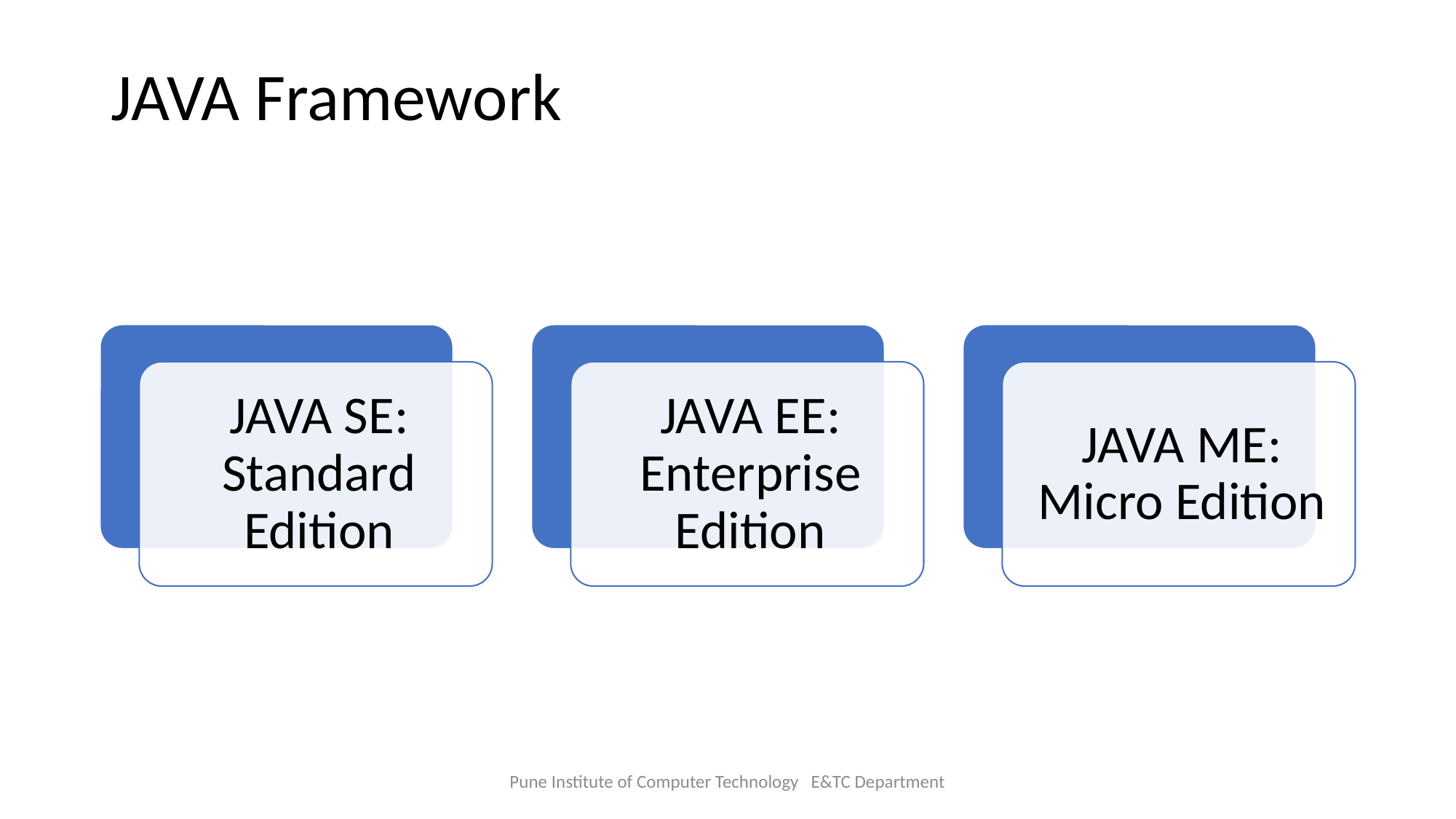

# JAVA Framework
JAVA SE: Standard Edition
JAVA EE: Enterprise Edition
JAVA ME: Micro Edition
Pune Institute of Computer Technology   E&TC Department